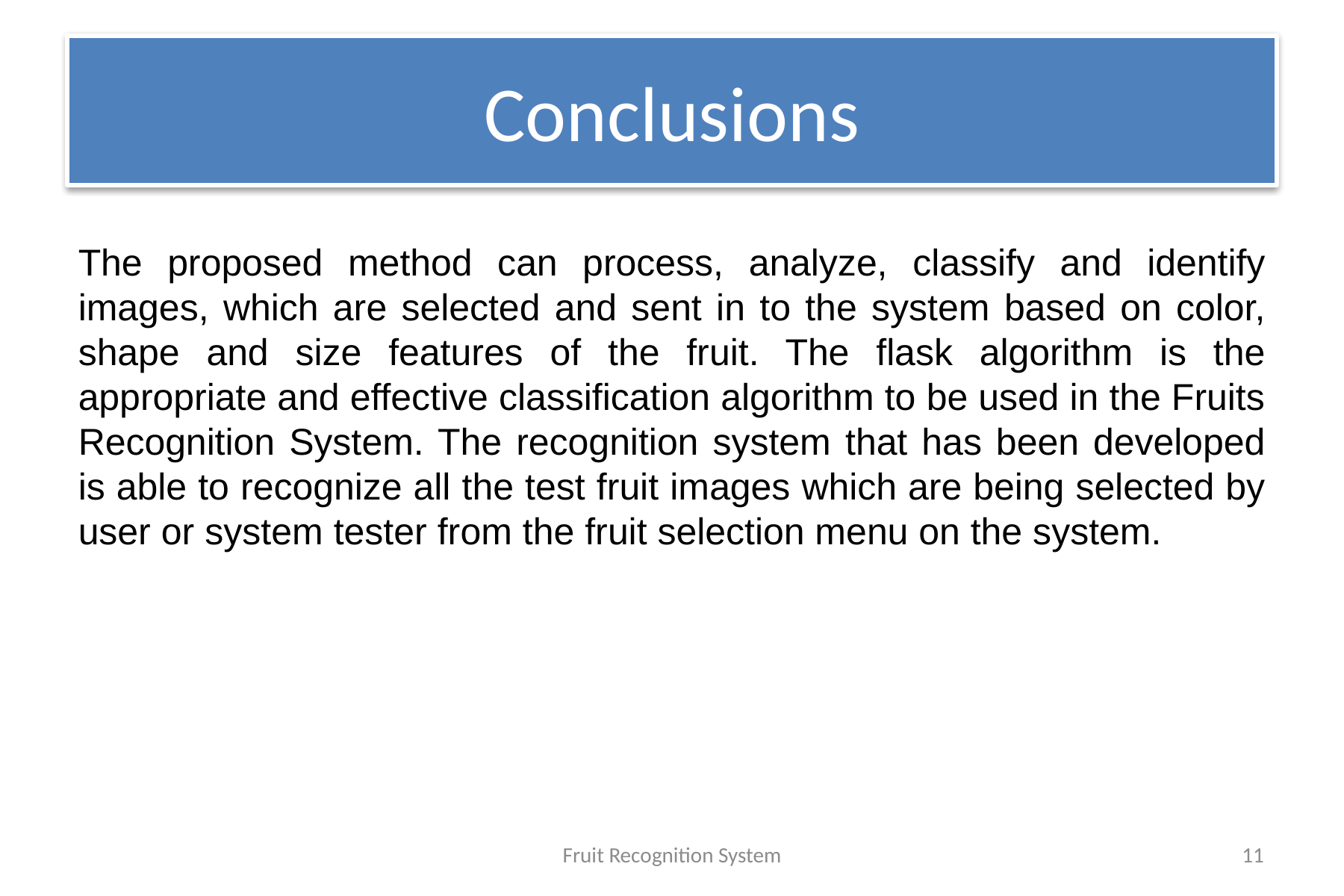

# Conclusions
The proposed method can process, analyze, classify and identify images, which are selected and sent in to the system based on color, shape and size features of the fruit. The flask algorithm is the appropriate and effective classification algorithm to be used in the Fruits Recognition System. The recognition system that has been developed is able to recognize all the test fruit images which are being selected by user or system tester from the fruit selection menu on the system.
Fruit Recognition System
11